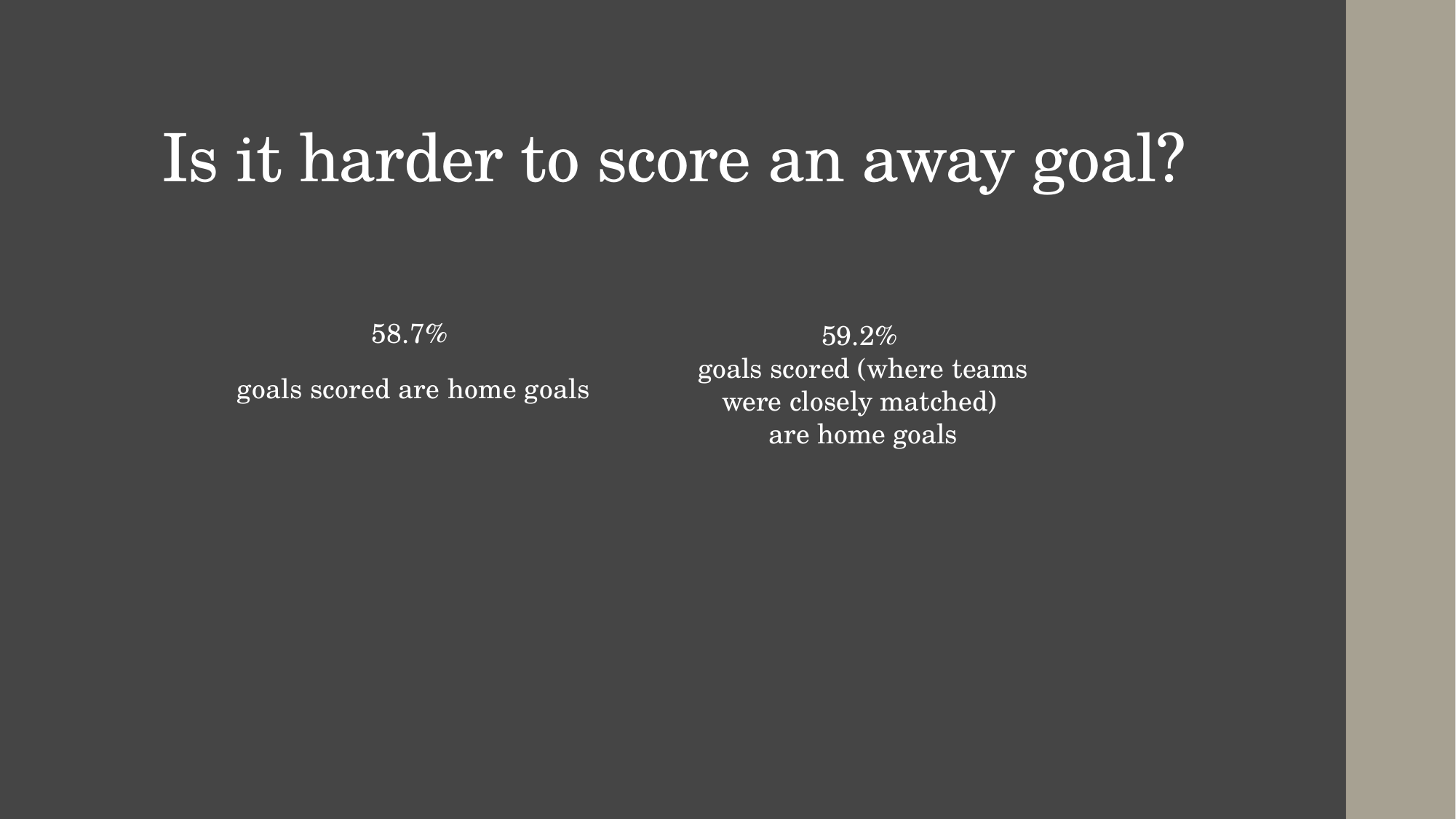

# Is it harder to score an away goal?
58.7%
goals scored are home goals
59.2%
goals scored (where teams were closely matched)
are home goals